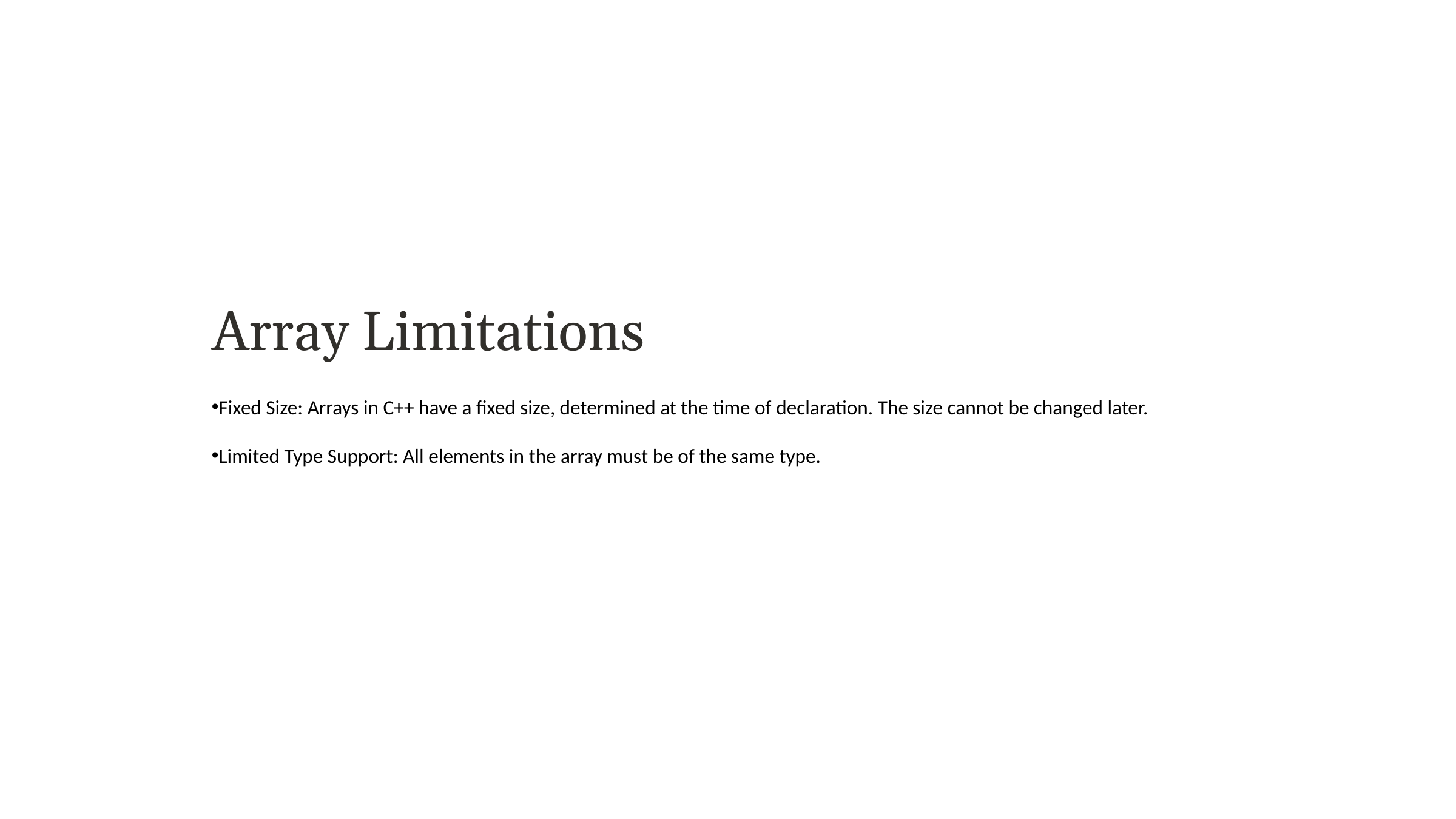

Array Limitations
Fixed Size: Arrays in C++ have a fixed size, determined at the time of declaration. The size cannot be changed later.

Limited Type Support: All elements in the array must be of the same type.